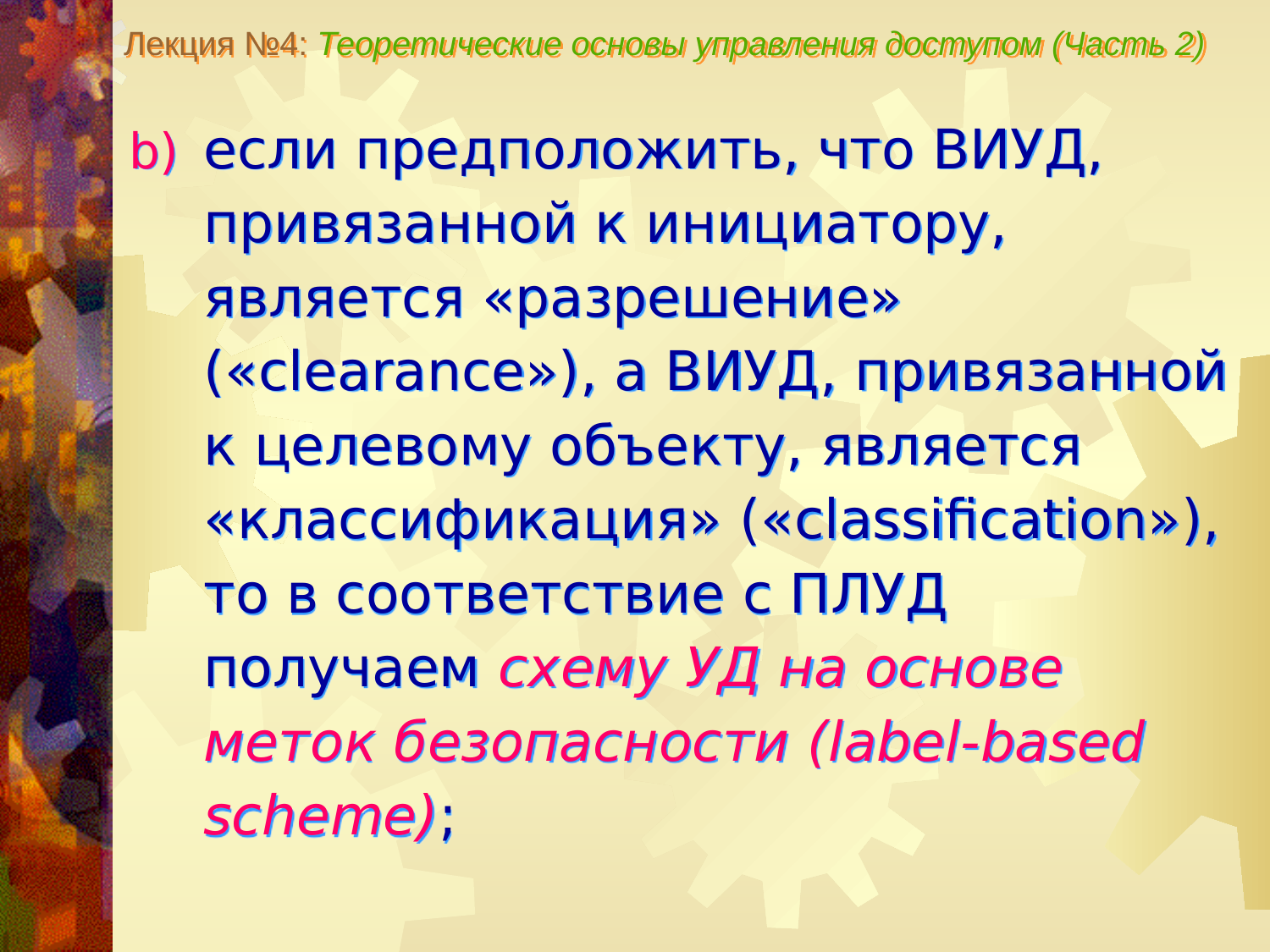

Лекция №4: Теоретические основы управления доступом (Часть 2)
если предположить, что ВИУД, привязанной к инициатору, является «разрешение» («clearance»), а ВИУД, привязанной к целевому объекту, является «классификация» («classification»), то в соответствие с ПЛУД получаем схему УД на основе меток безопасности (label-based scheme);